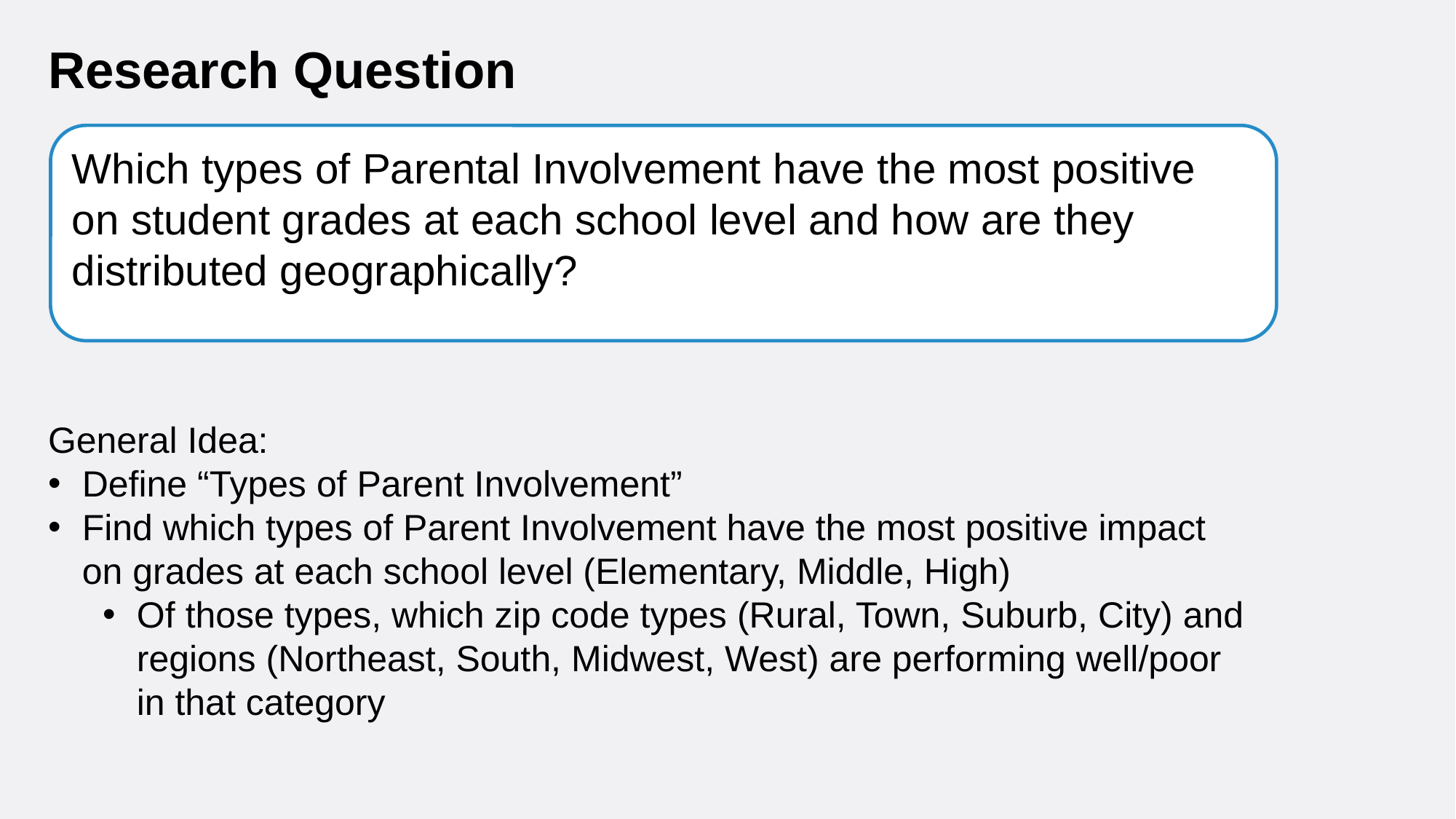

Research Question
Which types of Parental Involvement have the most positive on student grades at each school level and how are they distributed geographically?
General Idea:
Define “Types of Parent Involvement”
Find which types of Parent Involvement have the most positive impact on grades at each school level (Elementary, Middle, High)
Of those types, which zip code types (Rural, Town, Suburb, City) and regions (Northeast, South, Midwest, West) are performing well/poor in that category